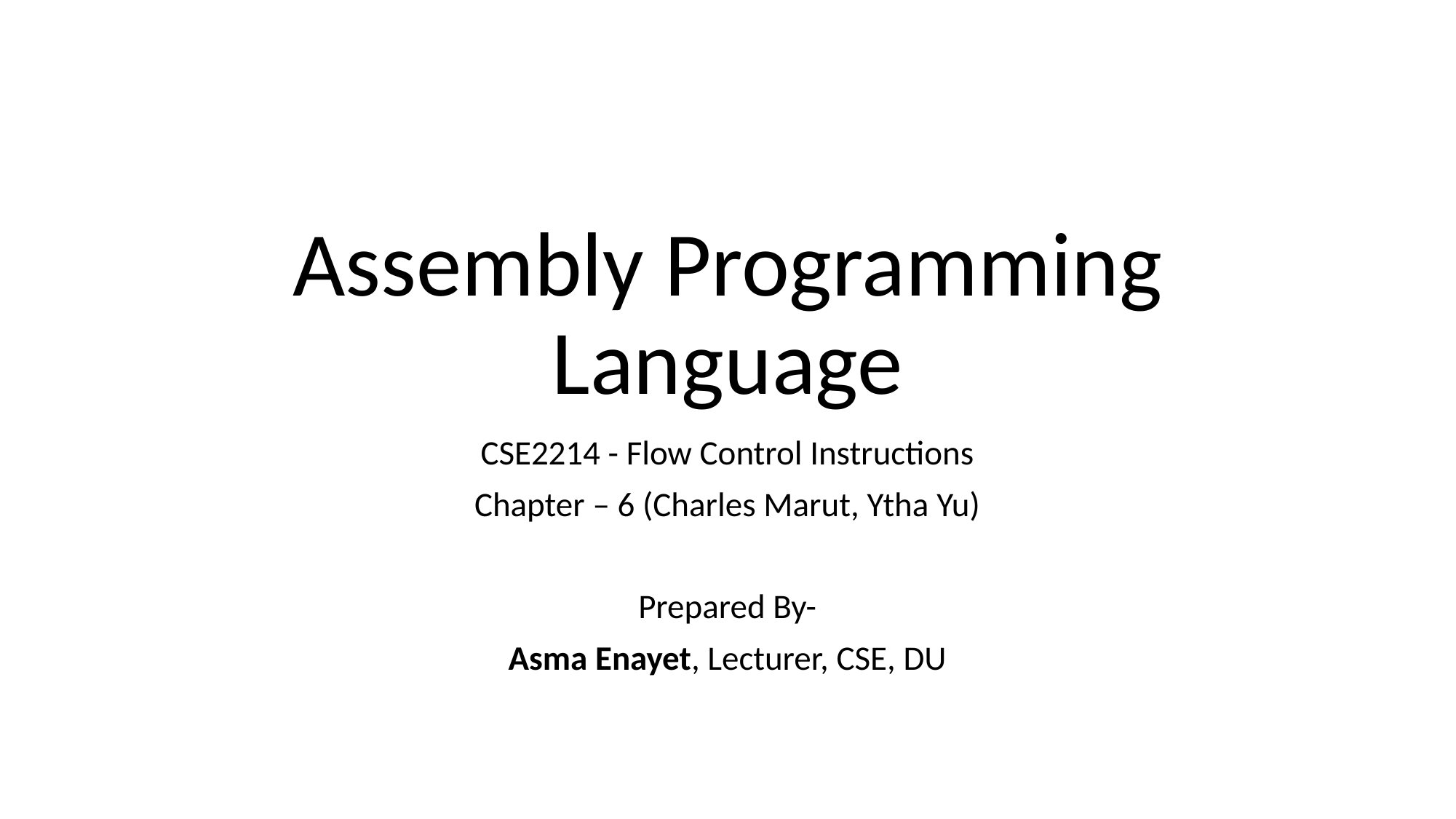

# Assembly Programming Language
CSE2214 - Flow Control Instructions
Chapter – 6 (Charles Marut, Ytha Yu)

Prepared By-
Asma Enayet, Lecturer, CSE, DU